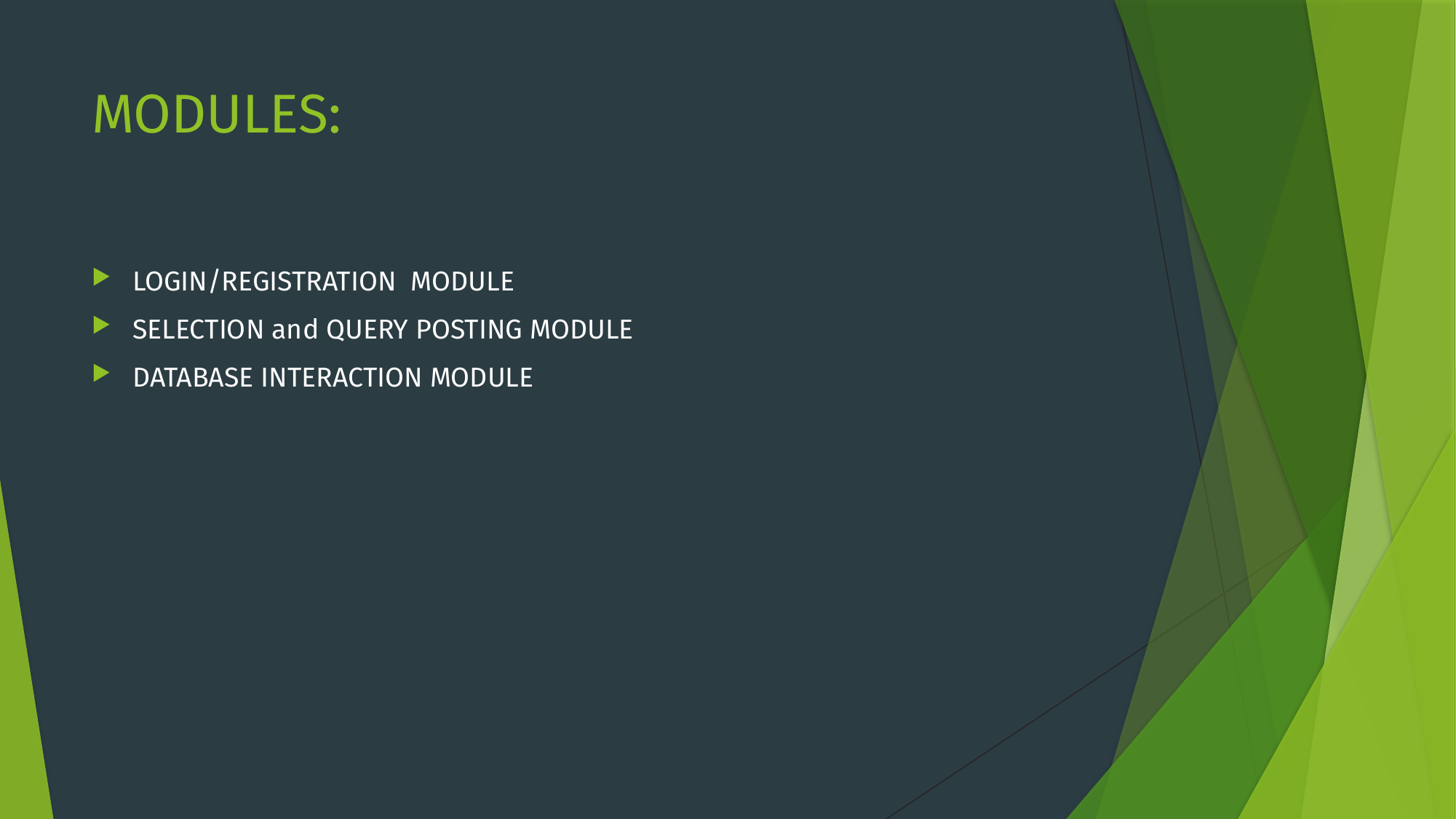

# MODULES:
LOGIN/REGISTRATION  MODULE
SELECTION and QUERY POSTING MODULE
DATABASE INTERACTION MODULE